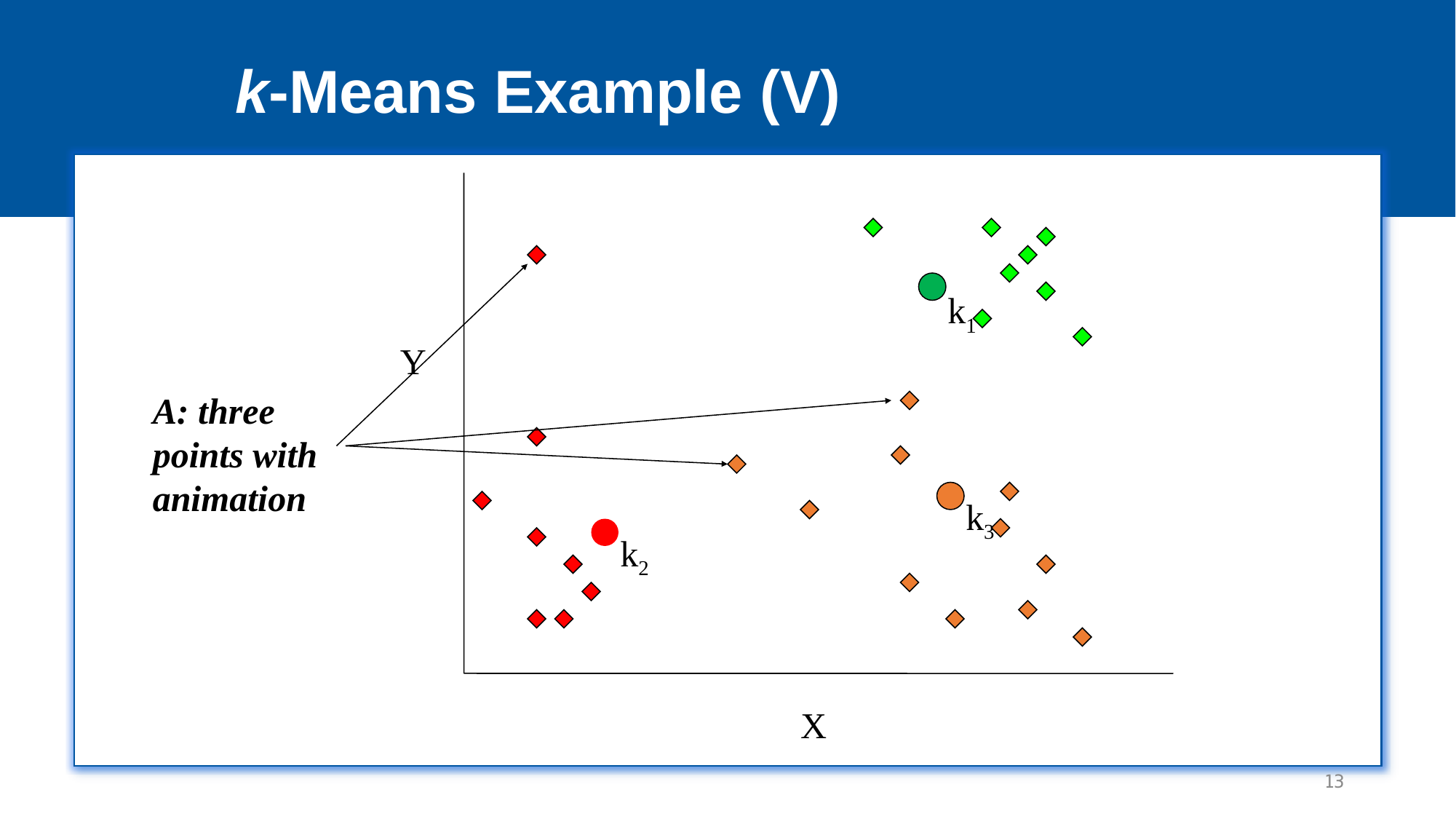

# k-Means Example (V)

Y
X

k1

A: three points with animation

k3

k2

13